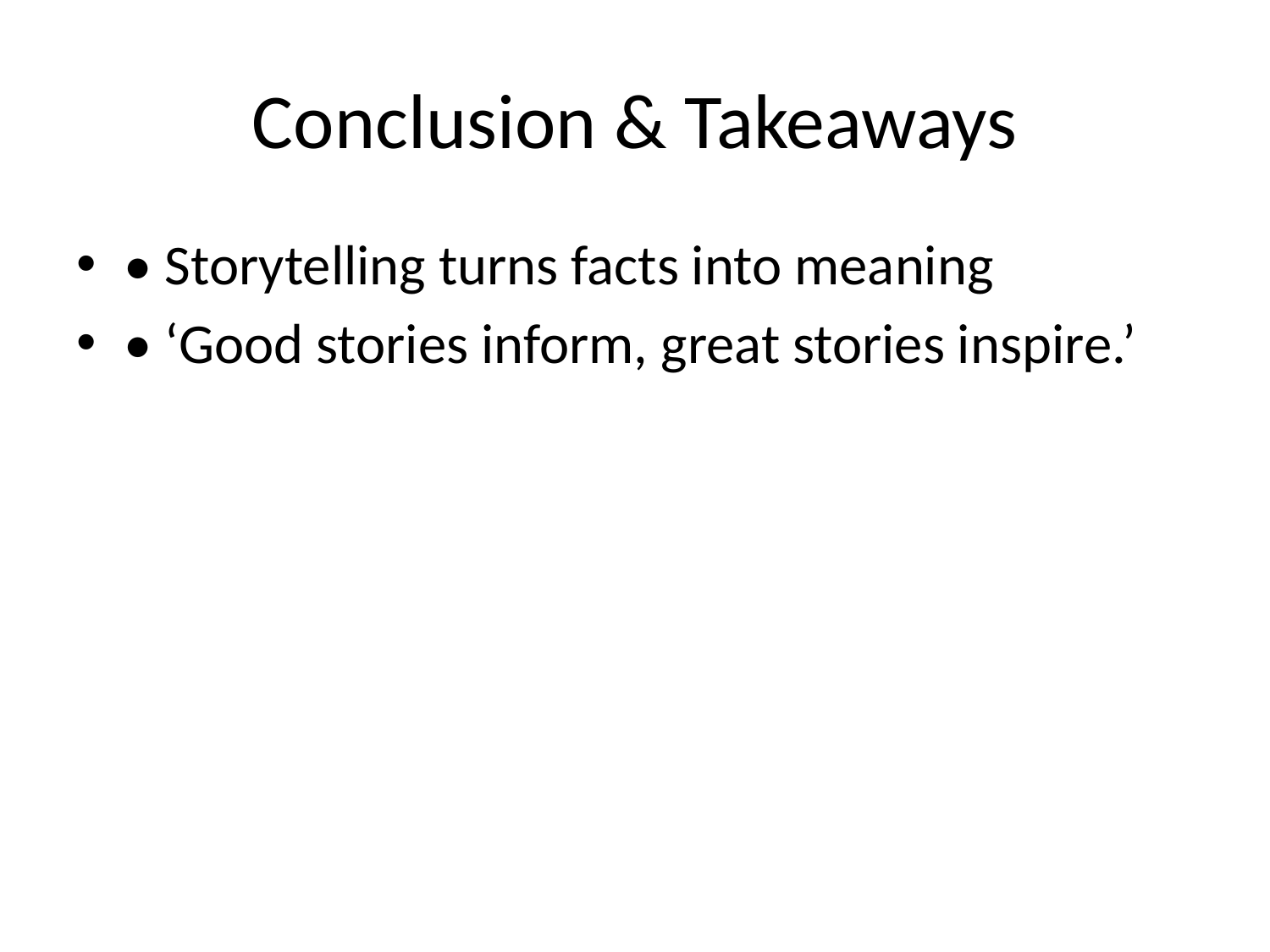

# Conclusion & Takeaways
• Storytelling turns facts into meaning
• ‘Good stories inform, great stories inspire.’